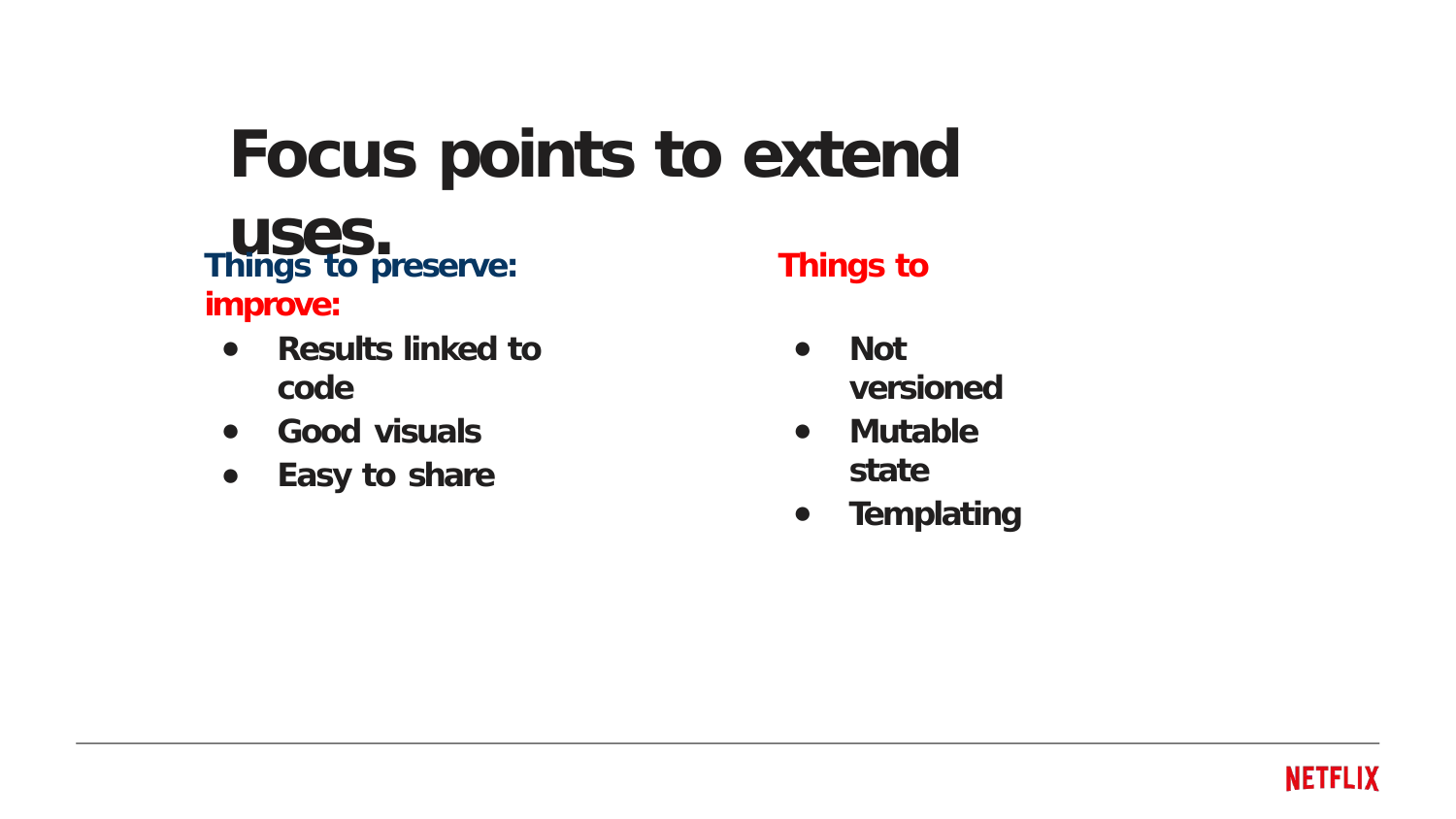

# Focus points to extend uses.
Things to preserve:	Things to improve:
Results linked to code
Good visuals
Easy to share
Not versioned
Mutable state
Templating